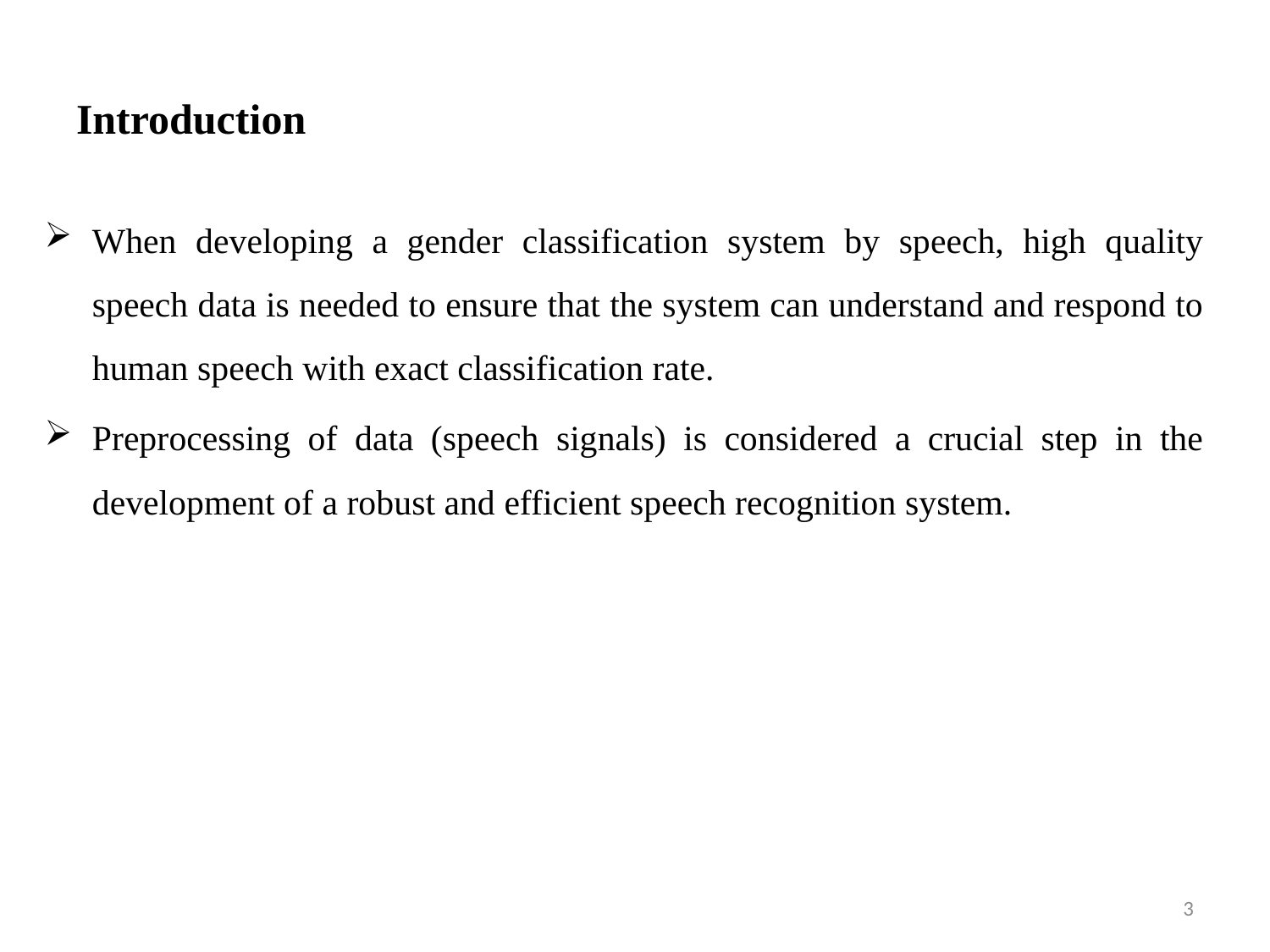

# Introduction
When developing a gender classification system by speech, high quality speech data is needed to ensure that the system can understand and respond to human speech with exact classification rate.
Preprocessing of data (speech signals) is considered a crucial step in the development of a robust and efficient speech recognition system.

3